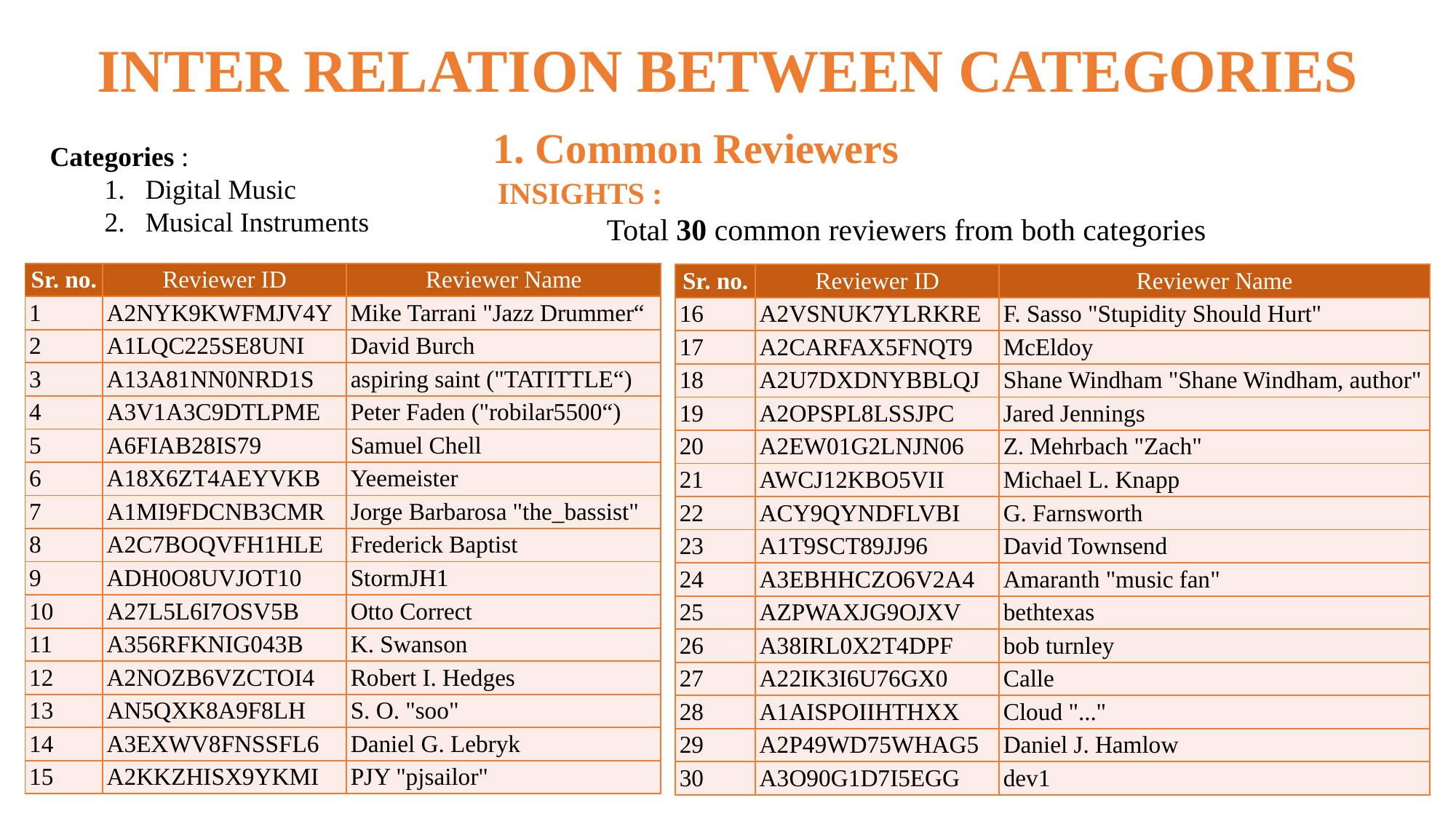

INTER RELATION BETWEEN CATEGORIES
1. Common Reviewers
Categories :
Digital Music
Musical Instruments
INSIGHTS :
	Total 30 common reviewers from both categories
| Sr. no. | Reviewer ID | Reviewer Name |
| --- | --- | --- |
| 1 | A2NYK9KWFMJV4Y | Mike Tarrani "Jazz Drummer“ |
| 2 | A1LQC225SE8UNI | David Burch |
| 3 | A13A81NN0NRD1S | aspiring saint ("TATITTLE“) |
| 4 | A3V1A3C9DTLPME | Peter Faden ("robilar5500“) |
| 5 | A6FIAB28IS79 | Samuel Chell |
| 6 | A18X6ZT4AEYVKB | Yeemeister |
| 7 | A1MI9FDCNB3CMR | Jorge Barbarosa "the\_bassist" |
| 8 | A2C7BOQVFH1HLE | Frederick Baptist |
| 9 | ADH0O8UVJOT10 | StormJH1 |
| 10 | A27L5L6I7OSV5B | Otto Correct |
| 11 | A356RFKNIG043B | K. Swanson |
| 12 | A2NOZB6VZCTOI4 | Robert I. Hedges |
| 13 | AN5QXK8A9F8LH | S. O. "soo" |
| 14 | A3EXWV8FNSSFL6 | Daniel G. Lebryk |
| 15 | A2KKZHISX9YKMI | PJY "pjsailor" |
| Sr. no. | Reviewer ID | Reviewer Name |
| --- | --- | --- |
| 16 | A2VSNUK7YLRKRE | F. Sasso "Stupidity Should Hurt" |
| 17 | A2CARFAX5FNQT9 | McEldoy |
| 18 | A2U7DXDNYBBLQJ | Shane Windham "Shane Windham, author" |
| 19 | A2OPSPL8LSSJPC | Jared Jennings |
| 20 | A2EW01G2LNJN06 | Z. Mehrbach "Zach" |
| 21 | AWCJ12KBO5VII | Michael L. Knapp |
| 22 | ACY9QYNDFLVBI | G. Farnsworth |
| 23 | A1T9SCT89JJ96 | David Townsend |
| 24 | A3EBHHCZO6V2A4 | Amaranth "music fan" |
| 25 | AZPWAXJG9OJXV | bethtexas |
| 26 | A38IRL0X2T4DPF | bob turnley |
| 27 | A22IK3I6U76GX0 | Calle |
| 28 | A1AISPOIIHTHXX | Cloud "..." |
| 29 | A2P49WD75WHAG5 | Daniel J. Hamlow |
| 30 | A3O90G1D7I5EGG | dev1 |